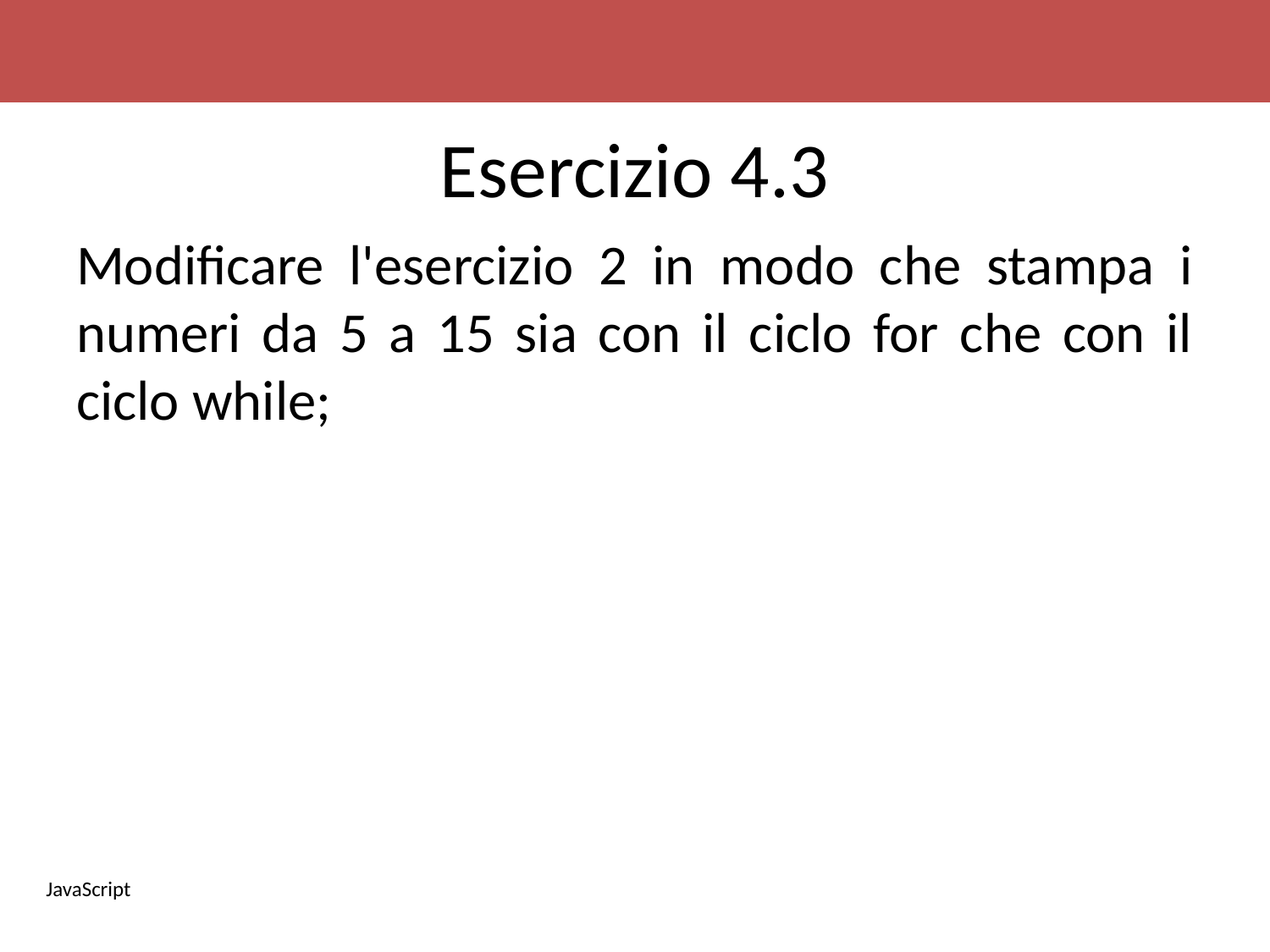

# Esercizio 4.3
Modificare l'esercizio 2 in modo che stampa i numeri da 5 a 15 sia con il ciclo for che con il ciclo while;
JavaScript